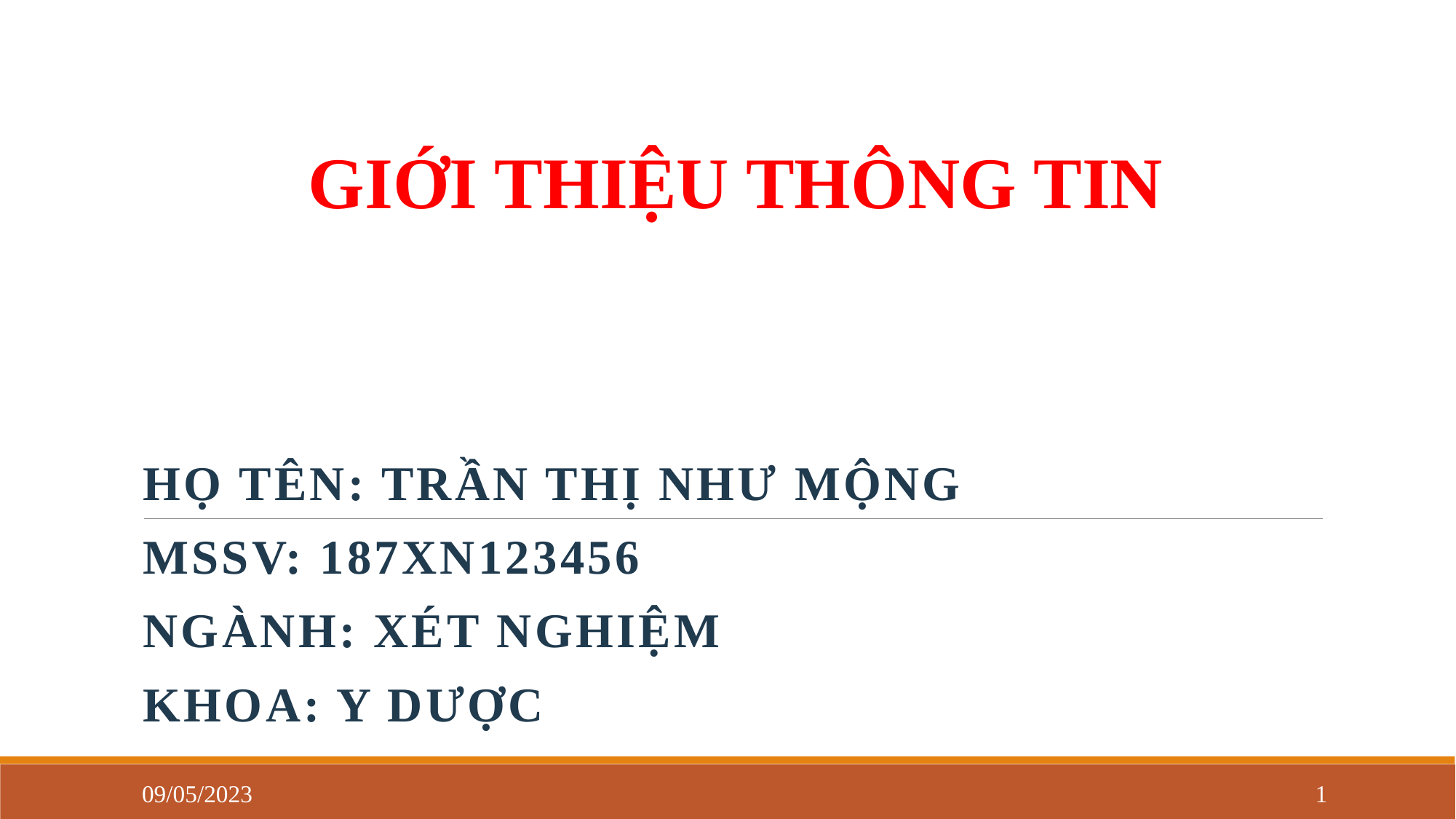

GIỚI THIỆU THÔNG TIN
Họ TÊN: TRẦN THỊ NHƯ MỘNG
MSSV: 187XN123456
NGÀNH: XÉT NGHIỆM
KHOA: Y DƯỢC
09/05/2023
1